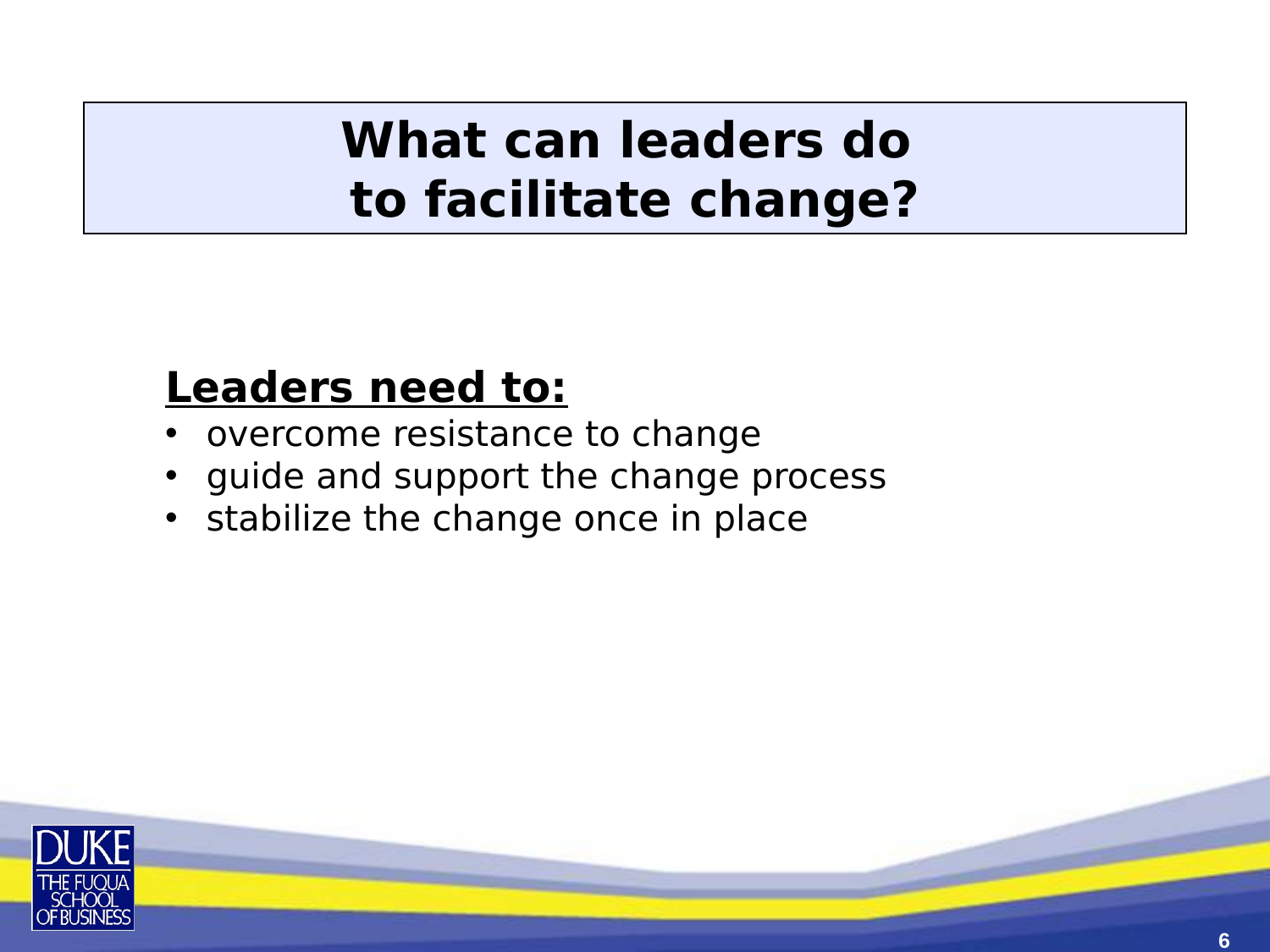

What can leaders do
to facilitate change?
Leaders need to:
 overcome resistance to change
 guide and support the change process
 stabilize the change once in place
6